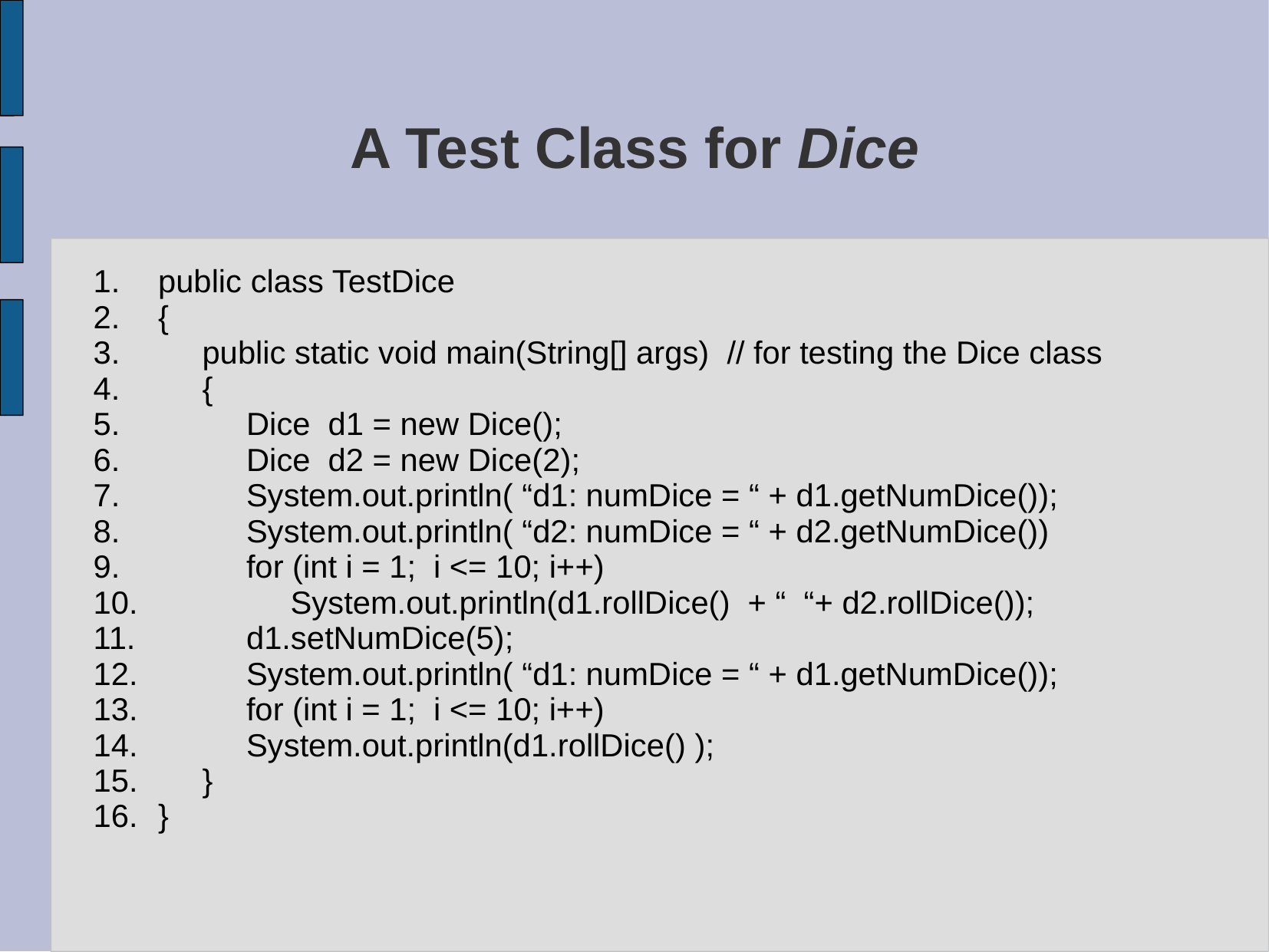

# A Test Class for Dice
public class TestDice
{
     public static void main(String[] args)  // for testing the Dice class
     {
          Dice  d1 = new Dice();
          Dice  d2 = new Dice(2);
          System.out.println( “d1: numDice = “ + d1.getNumDice());
          System.out.println( “d2: numDice = “ + d2.getNumDice())
          for (int i = 1;  i <= 10; i++)
               System.out.println(d1.rollDice()  + “  “+ d2.rollDice());
          d1.setNumDice(5);
          System.out.println( “d1: numDice = “ + d1.getNumDice());
          for (int i = 1;  i <= 10; i++)
          System.out.println(d1.rollDice() );
     }
}